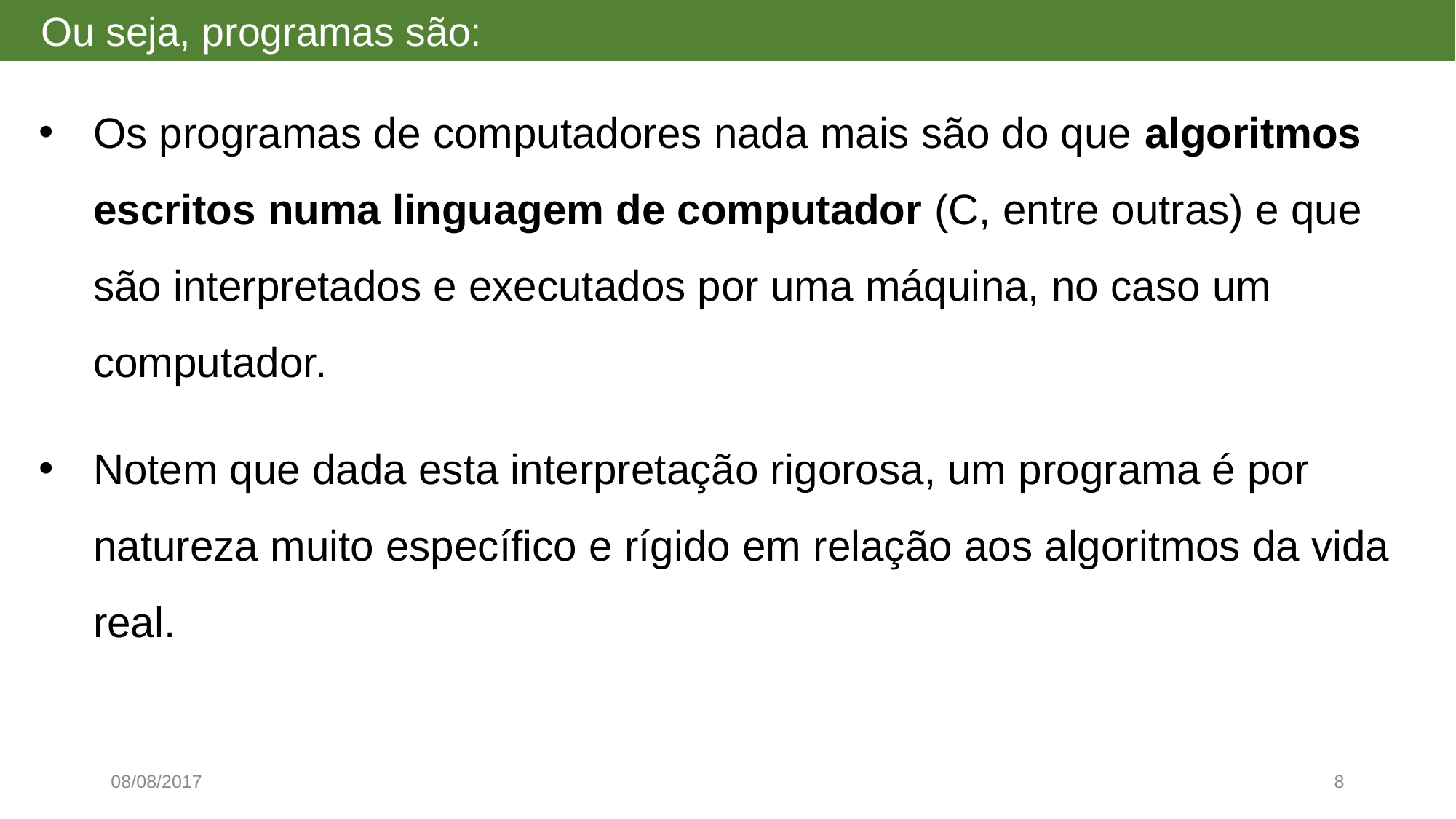

# Ou seja, programas são:
Os programas de computadores nada mais são do que algoritmos escritos numa linguagem de computador (C, entre outras) e que são interpretados e executados por uma máquina, no caso um computador.
Notem que dada esta interpretação rigorosa, um programa é por natureza muito específico e rígido em relação aos algoritmos da vida real.
08/08/2017
8